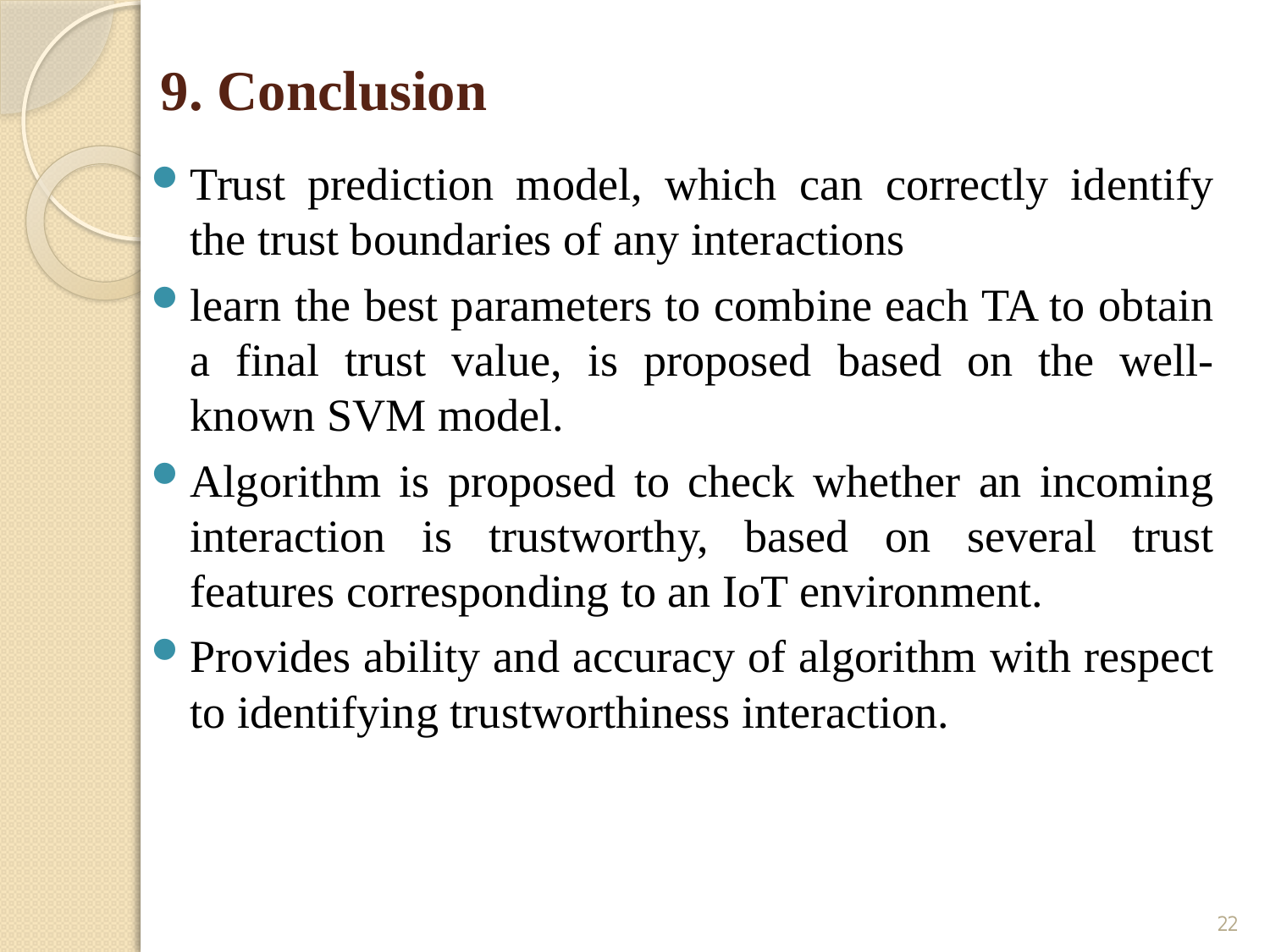

# 9. Conclusion
Trust prediction model, which can correctly identify the trust boundaries of any interactions
learn the best parameters to combine each TA to obtain a final trust value, is proposed based on the well-known SVM model.
Algorithm is proposed to check whether an incoming interaction is trustworthy, based on several trust features corresponding to an IoT environment.
Provides ability and accuracy of algorithm with respect to identifying trustworthiness interaction.

22